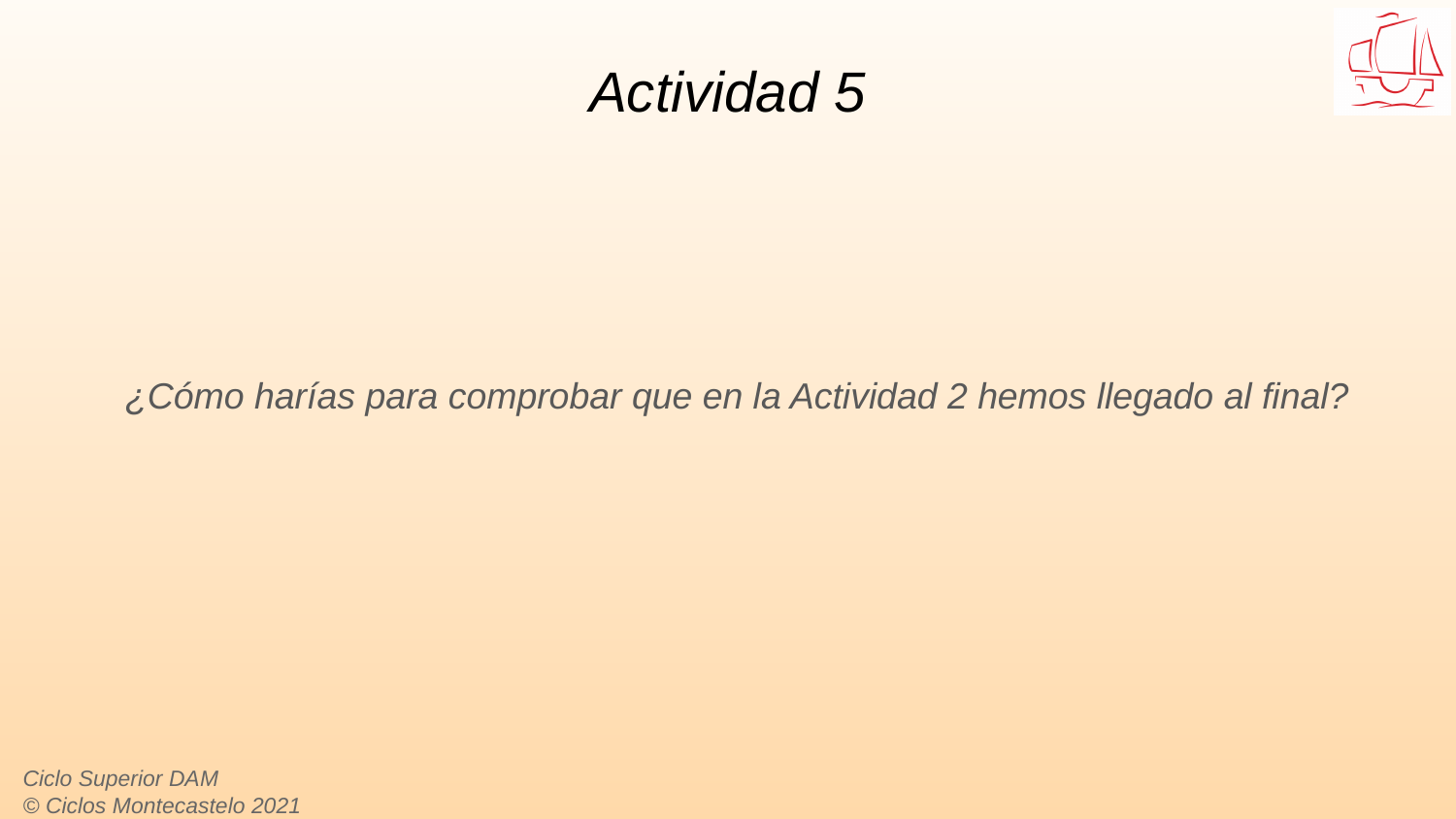

# Actividad 5

¿Cómo harías para comprobar que en la Actividad 2 hemos llegado al final?